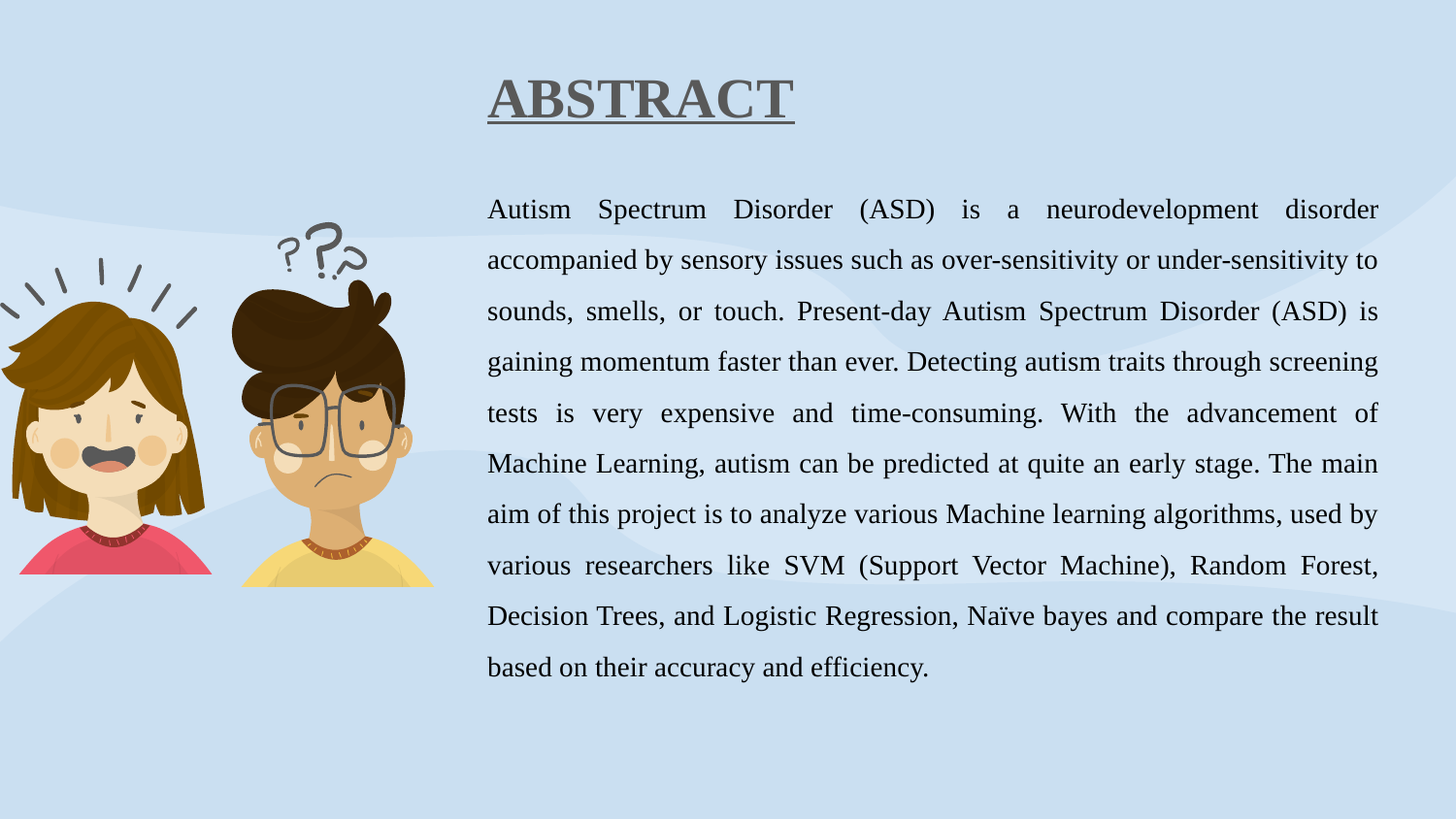

# ABSTRACT
Autism Spectrum Disorder (ASD) is a neurodevelopment disorder accompanied by sensory issues such as over-sensitivity or under-sensitivity to sounds, smells, or touch. Present-day Autism Spectrum Disorder (ASD) is gaining momentum faster than ever. Detecting autism traits through screening tests is very expensive and time-consuming. With the advancement of Machine Learning, autism can be predicted at quite an early stage. The main aim of this project is to analyze various Machine learning algorithms, used by various researchers like SVM (Support Vector Machine), Random Forest, Decision Trees, and Logistic Regression, Naïve bayes and compare the result based on their accuracy and efficiency.